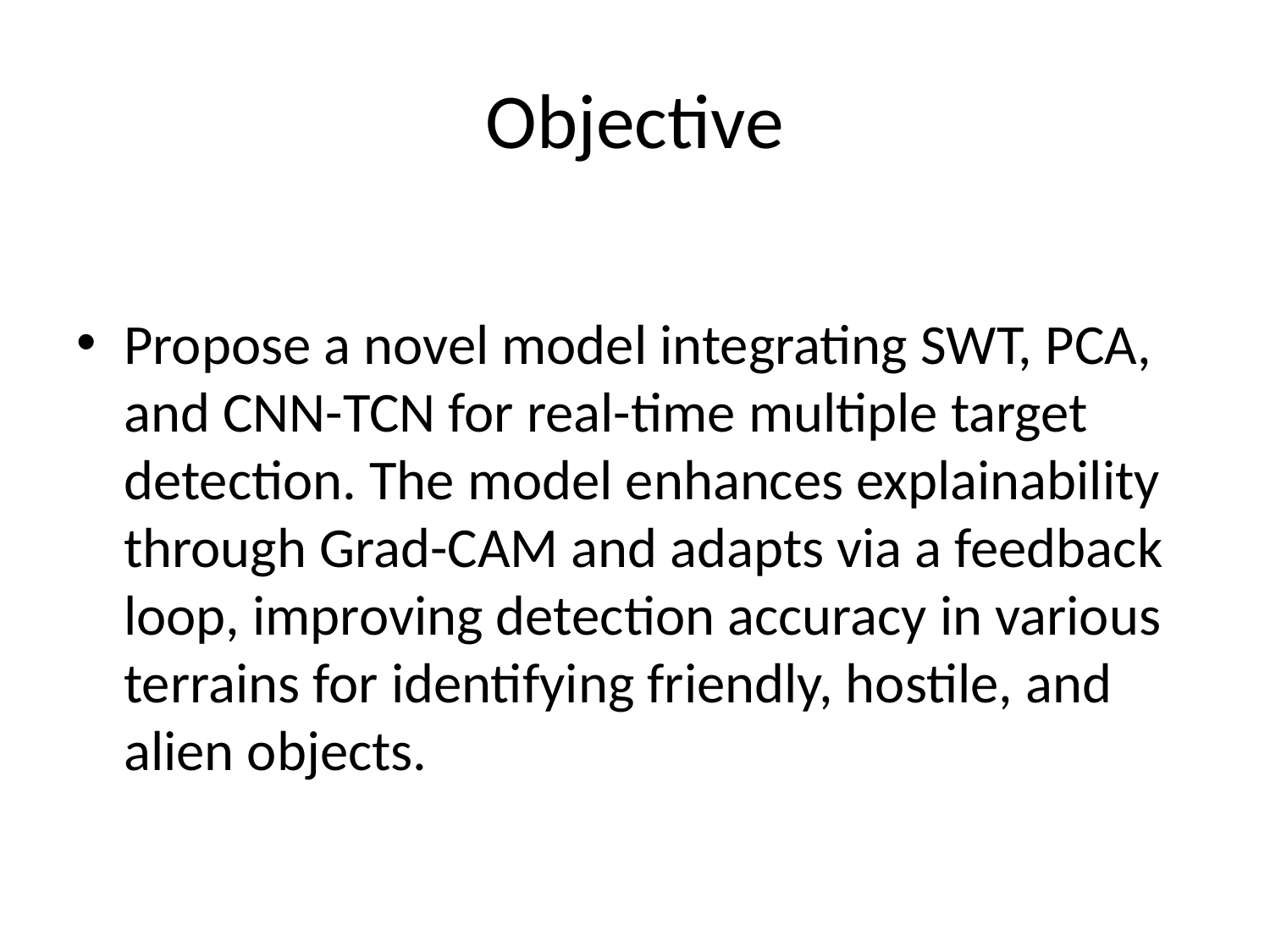

# Objective

Propose a novel model integrating SWT, PCA, and CNN-TCN for real-time multiple target detection. The model enhances explainability through Grad-CAM and adapts via a feedback loop, improving detection accuracy in various terrains for identifying friendly, hostile, and alien objects.